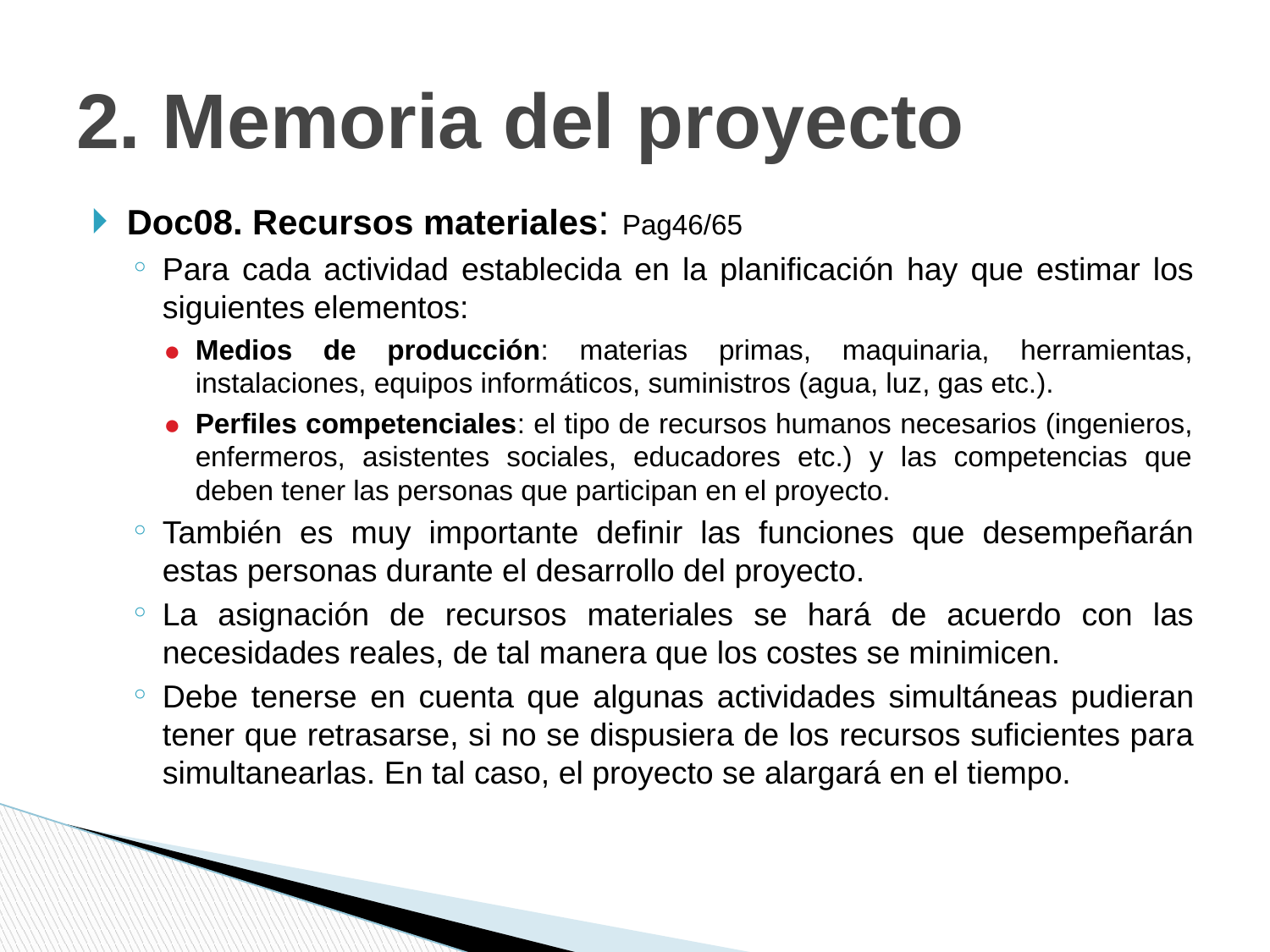

# 2. Memoria del proyecto
Doc08. Recursos materiales: Pag46/65
Para cada actividad establecida en la planificación hay que estimar los siguientes elementos:
Medios de producción: materias primas, maquinaria, herramientas, instalaciones, equipos informáticos, suministros (agua, luz, gas etc.).
Perfiles competenciales: el tipo de recursos humanos necesarios (ingenieros, enfermeros, asistentes sociales, educadores etc.) y las competencias que deben tener las personas que participan en el proyecto.
También es muy importante definir las funciones que desempeñarán estas personas durante el desarrollo del proyecto.
La asignación de recursos materiales se hará de acuerdo con las necesidades reales, de tal manera que los costes se minimicen.
Debe tenerse en cuenta que algunas actividades simultáneas pudieran tener que retrasarse, si no se dispusiera de los recursos suficientes para simultanearlas. En tal caso, el proyecto se alargará en el tiempo.